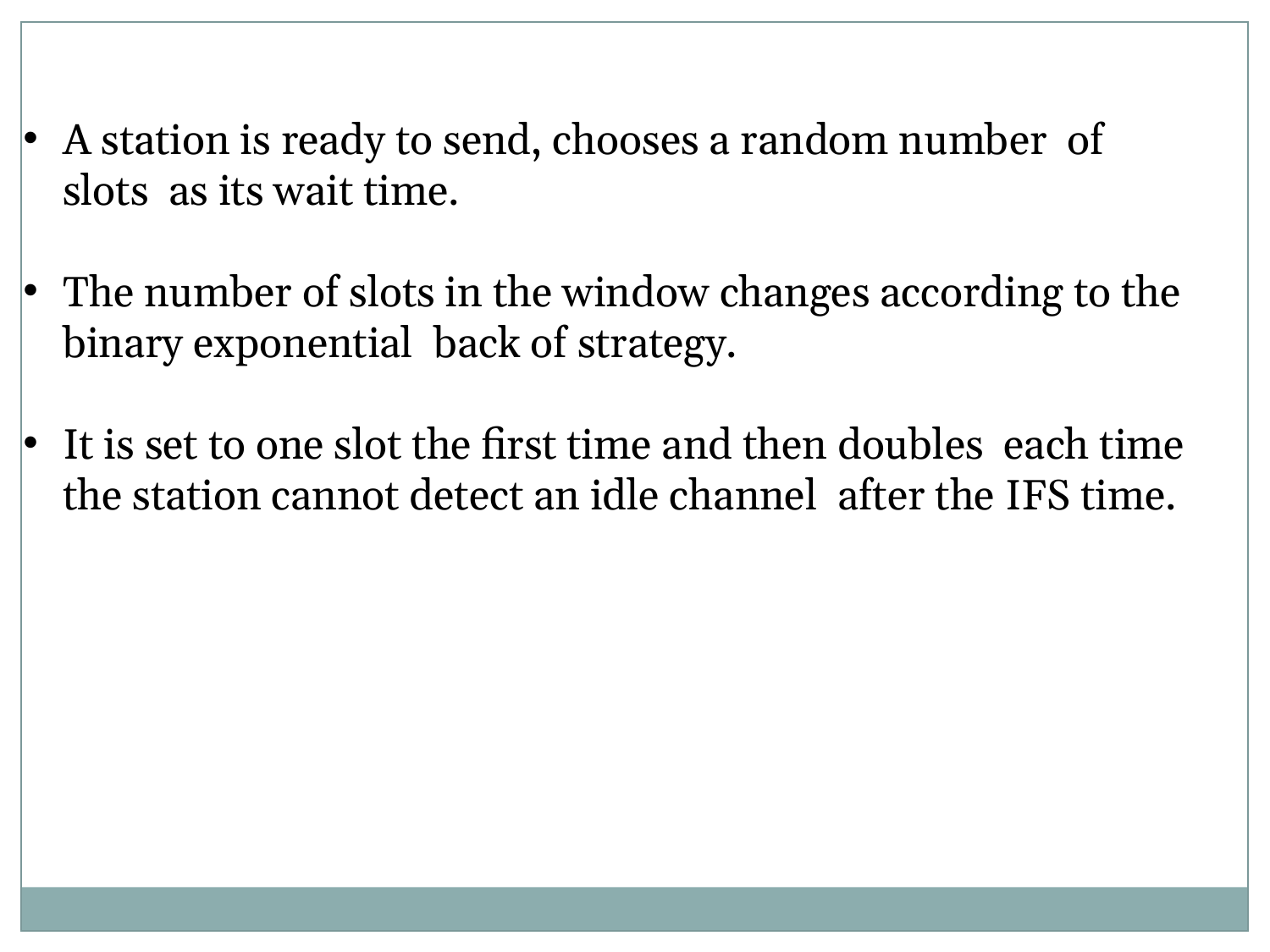

A station is ready to send, chooses a random number  of slots  as its wait time.

The number of slots in the window changes according to the binary exponential  back of strategy.

It is set to one slot the first time and then doubles  each time the station cannot detect an idle channel  after the IFS time.